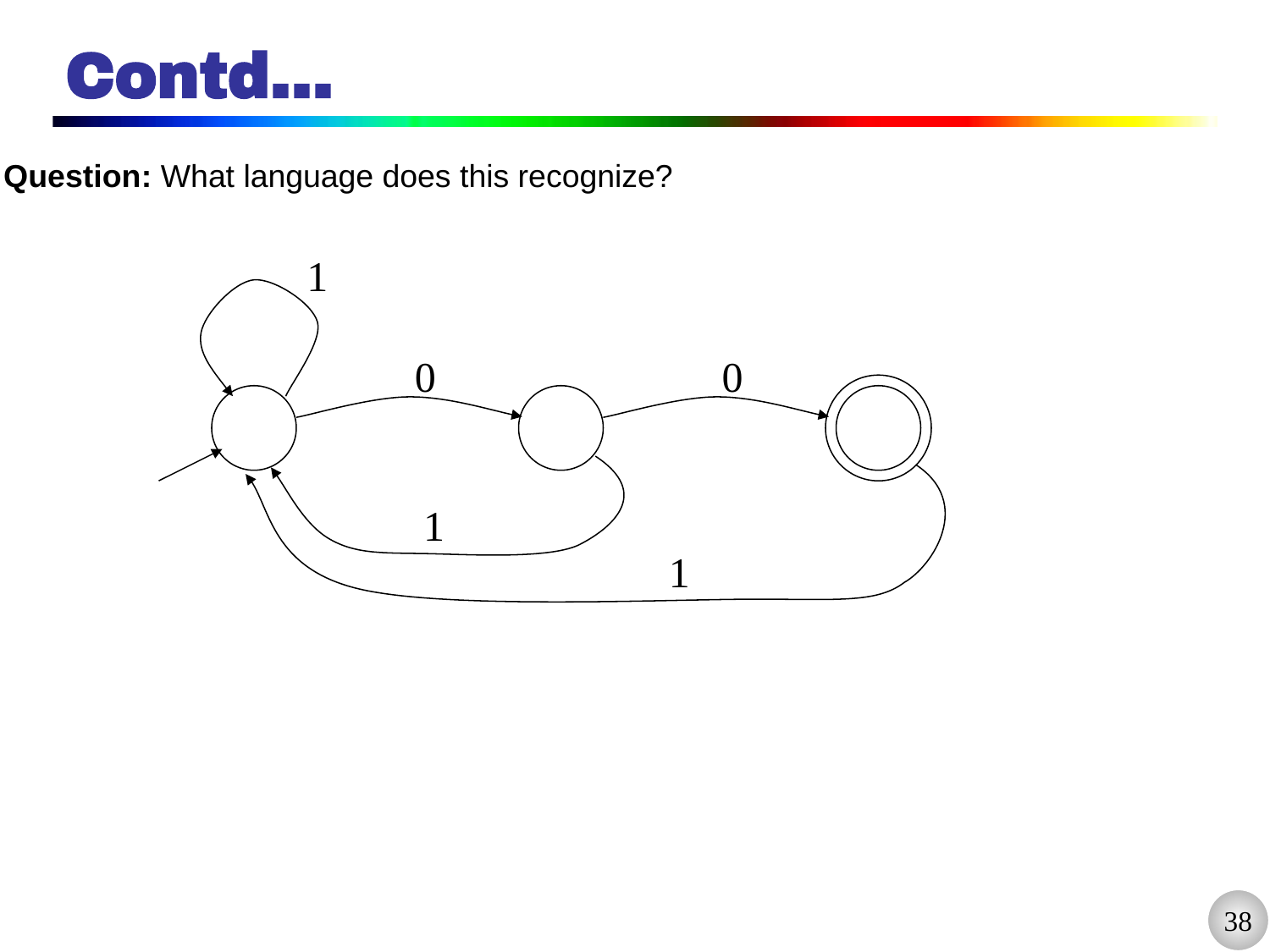

# Contd…
Question: What language does this recognize?
1

0

0

1

1